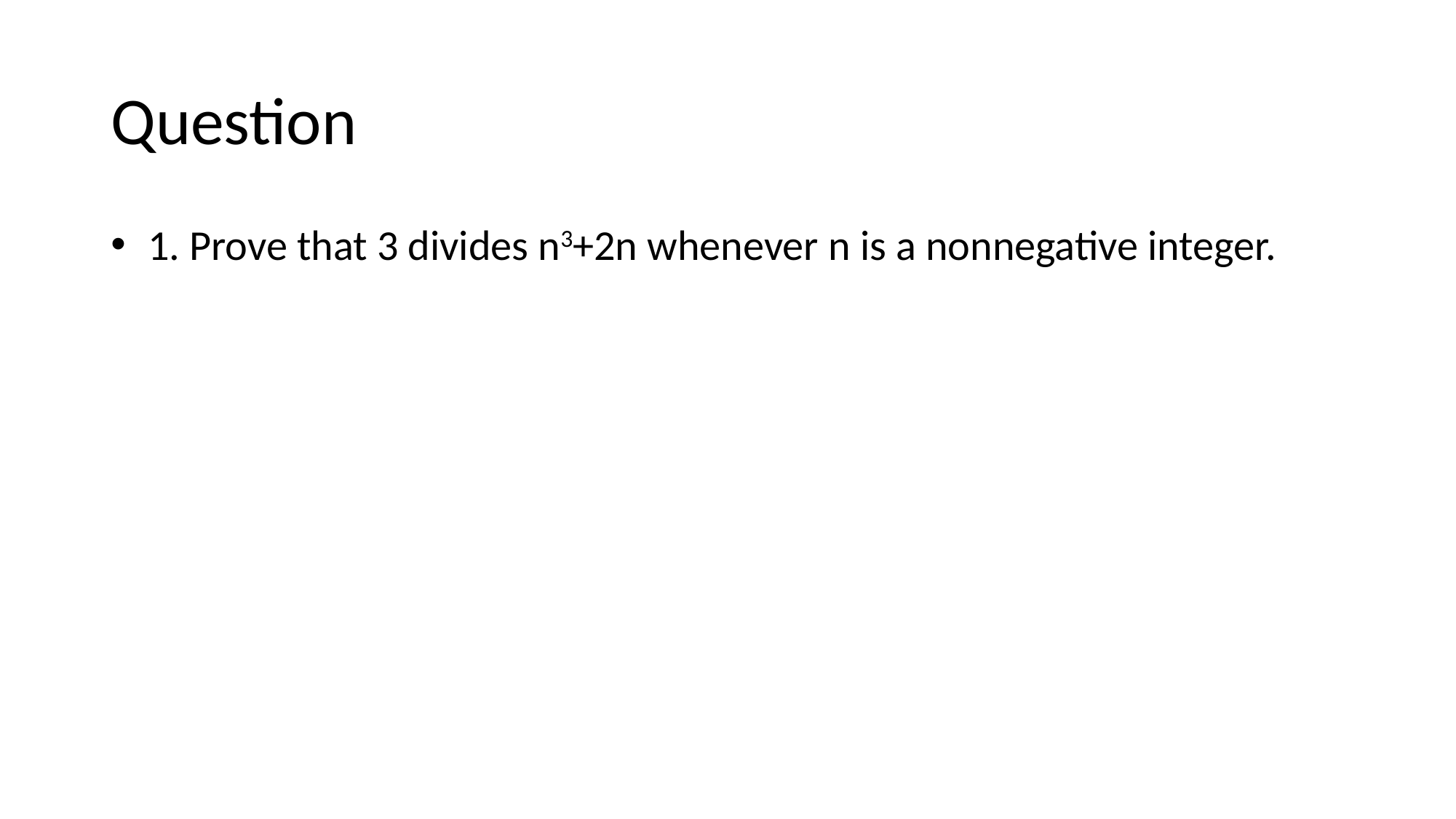

# Question
 1. Prove that 3 divides n3+2n whenever n is a nonnegative integer.